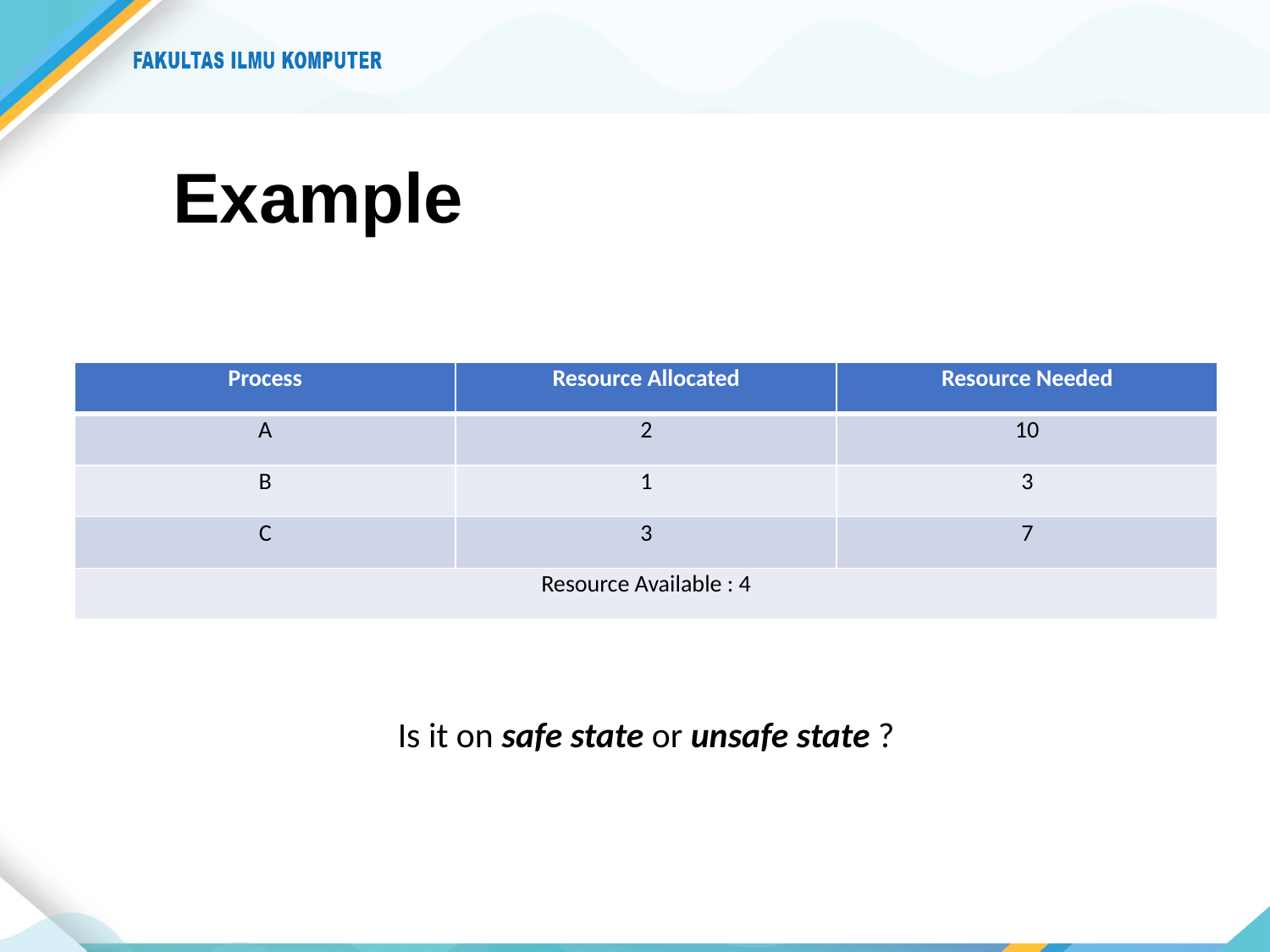

# Example
| Process | Resource Allocated | Resource Needed |
| --- | --- | --- |
| A | 2 | 10 |
| B | 1 | 3 |
| C | 3 | 7 |
| Resource Available : 4 |  |  |
Is it on safe state or unsafe state ?